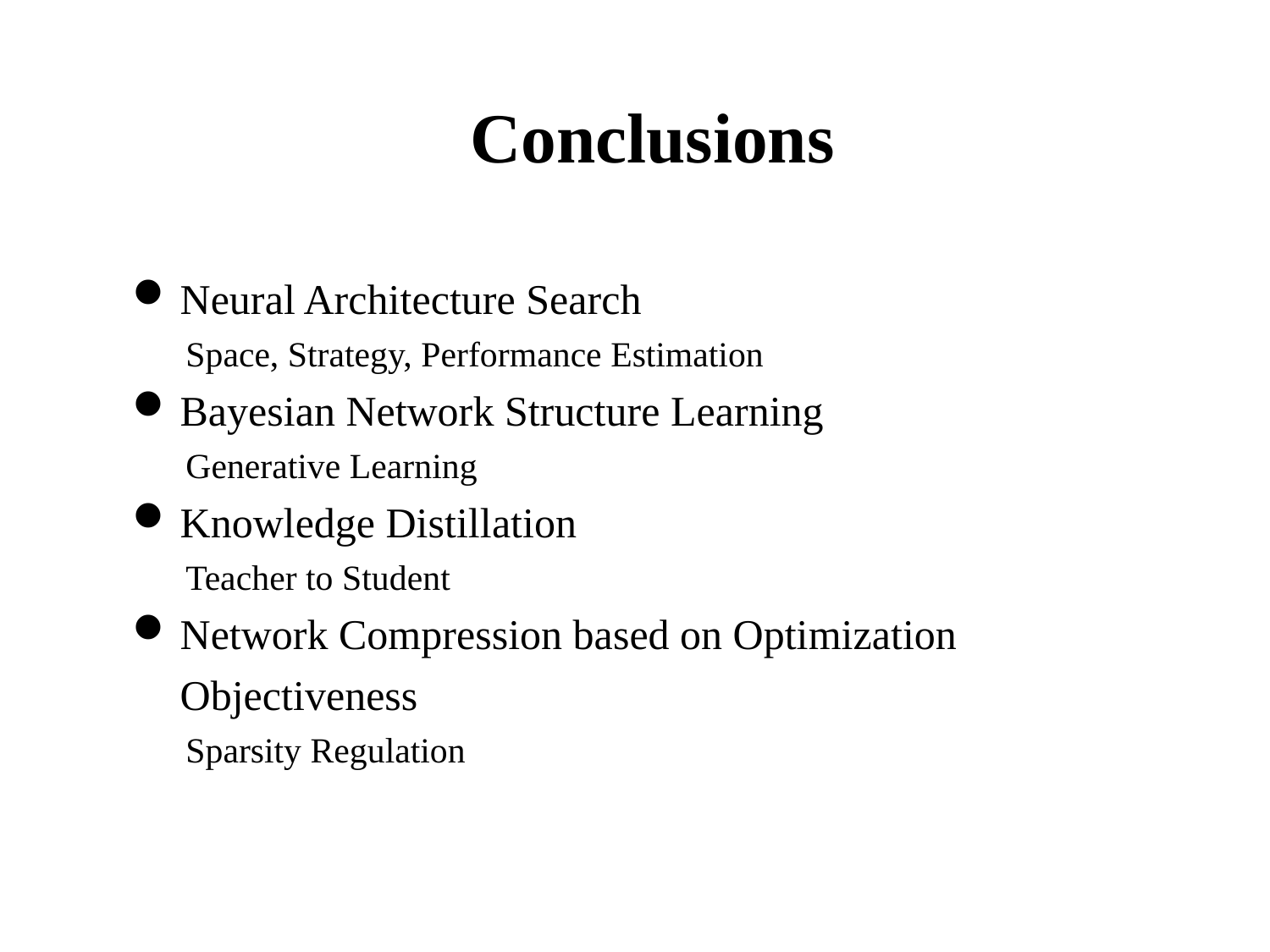

Conclusions
Neural Architecture Search
      Space, Strategy, Performance Estimation
Bayesian Network Structure Learning
      Generative Learning
Knowledge Distillation
      Teacher to Student
Network Compression based on Optimization Objectiveness
      Sparsity Regulation